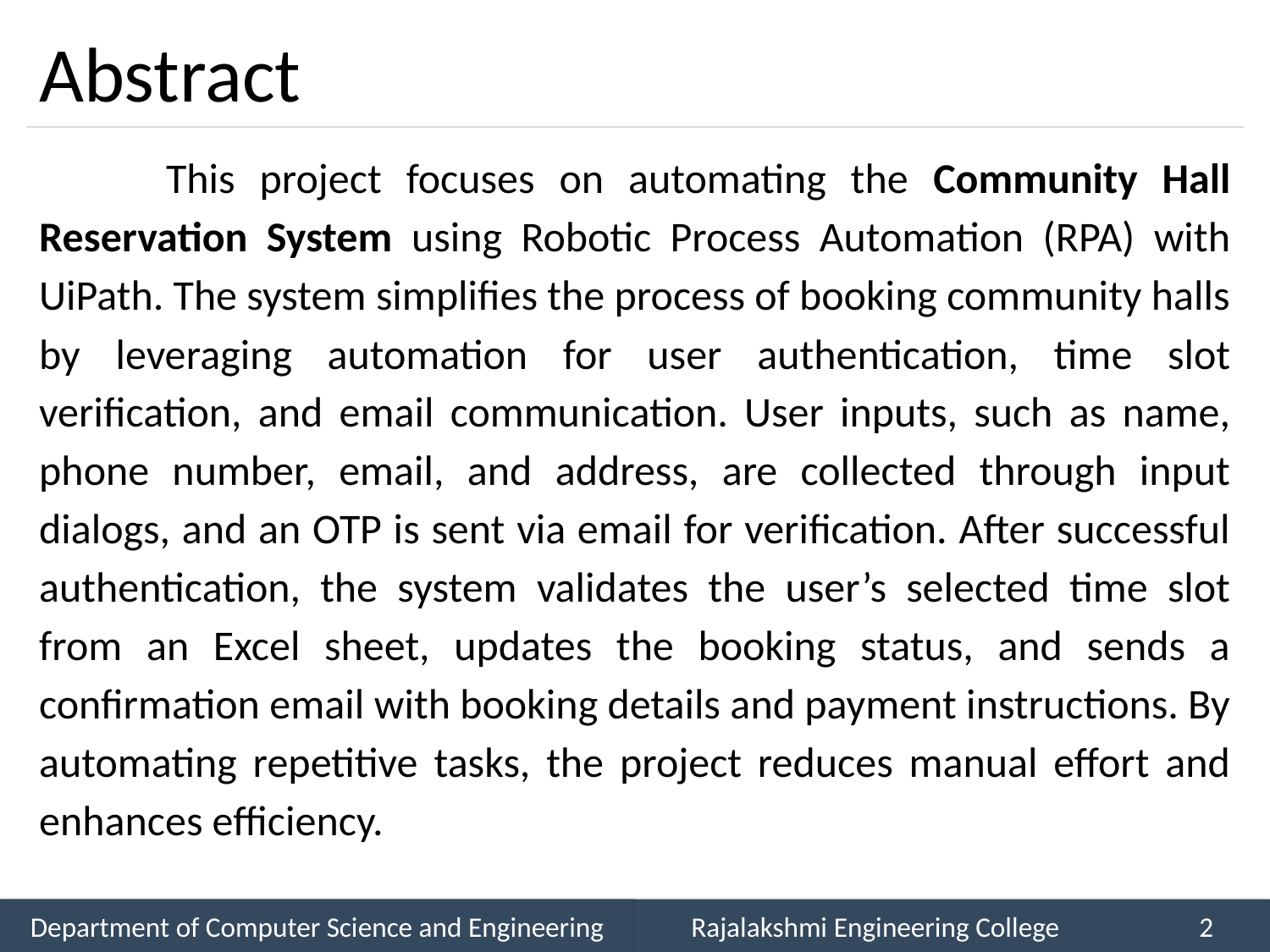

# Abstract
	This project focuses on automating the Community Hall Reservation System using Robotic Process Automation (RPA) with UiPath. The system simplifies the process of booking community halls by leveraging automation for user authentication, time slot verification, and email communication. User inputs, such as name, phone number, email, and address, are collected through input dialogs, and an OTP is sent via email for verification. After successful authentication, the system validates the user’s selected time slot from an Excel sheet, updates the booking status, and sends a confirmation email with booking details and payment instructions. By automating repetitive tasks, the project reduces manual effort and enhances efficiency.